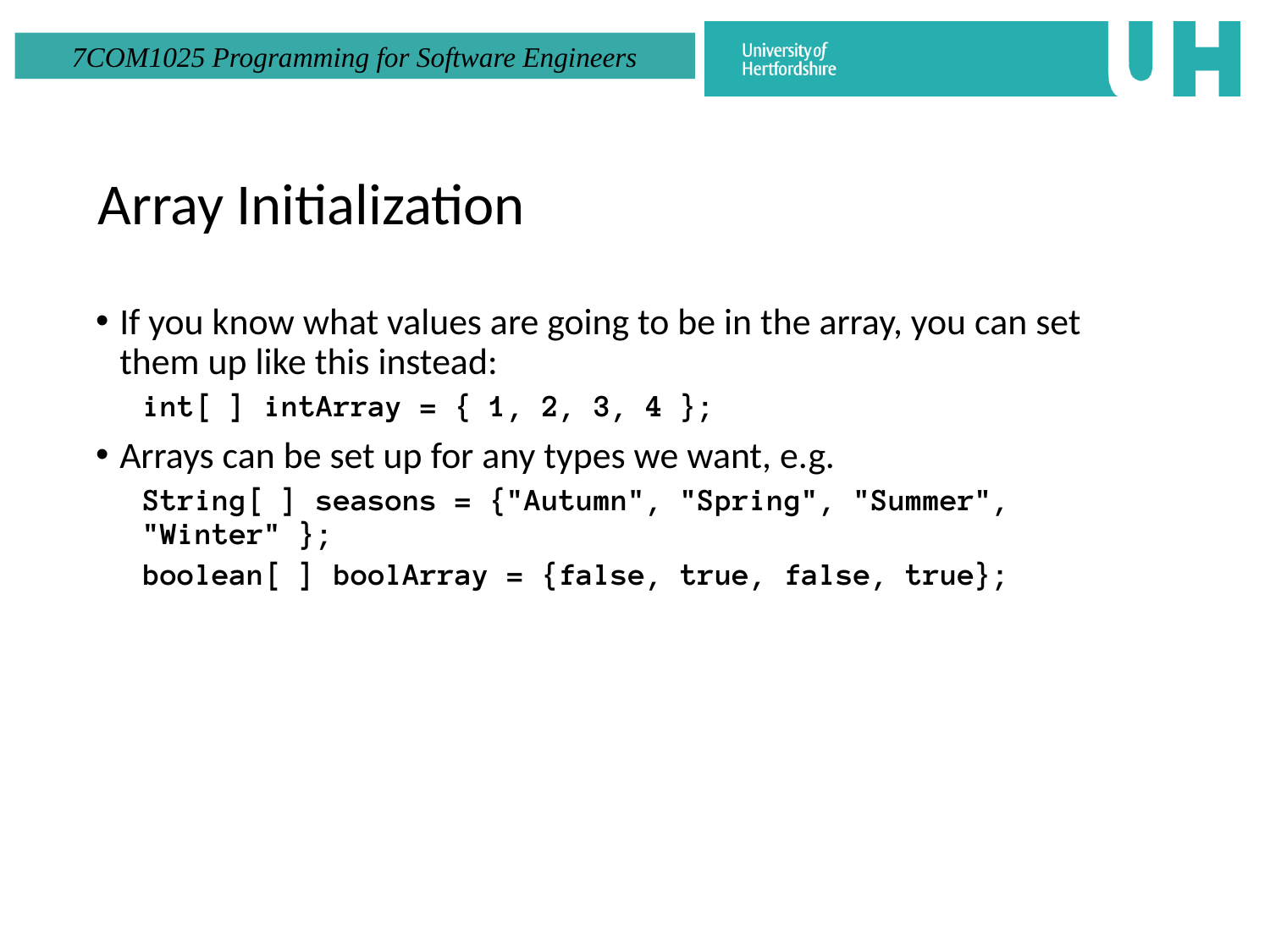

# Array Initialization
If you know what values are going to be in the array, you can set them up like this instead:
int[ ] intArray = { 1, 2, 3, 4 };
Arrays can be set up for any types we want, e.g.
String[ ] seasons = {"Autumn", "Spring", "Summer", "Winter" };
boolean[ ] boolArray = {false, true, false, true};